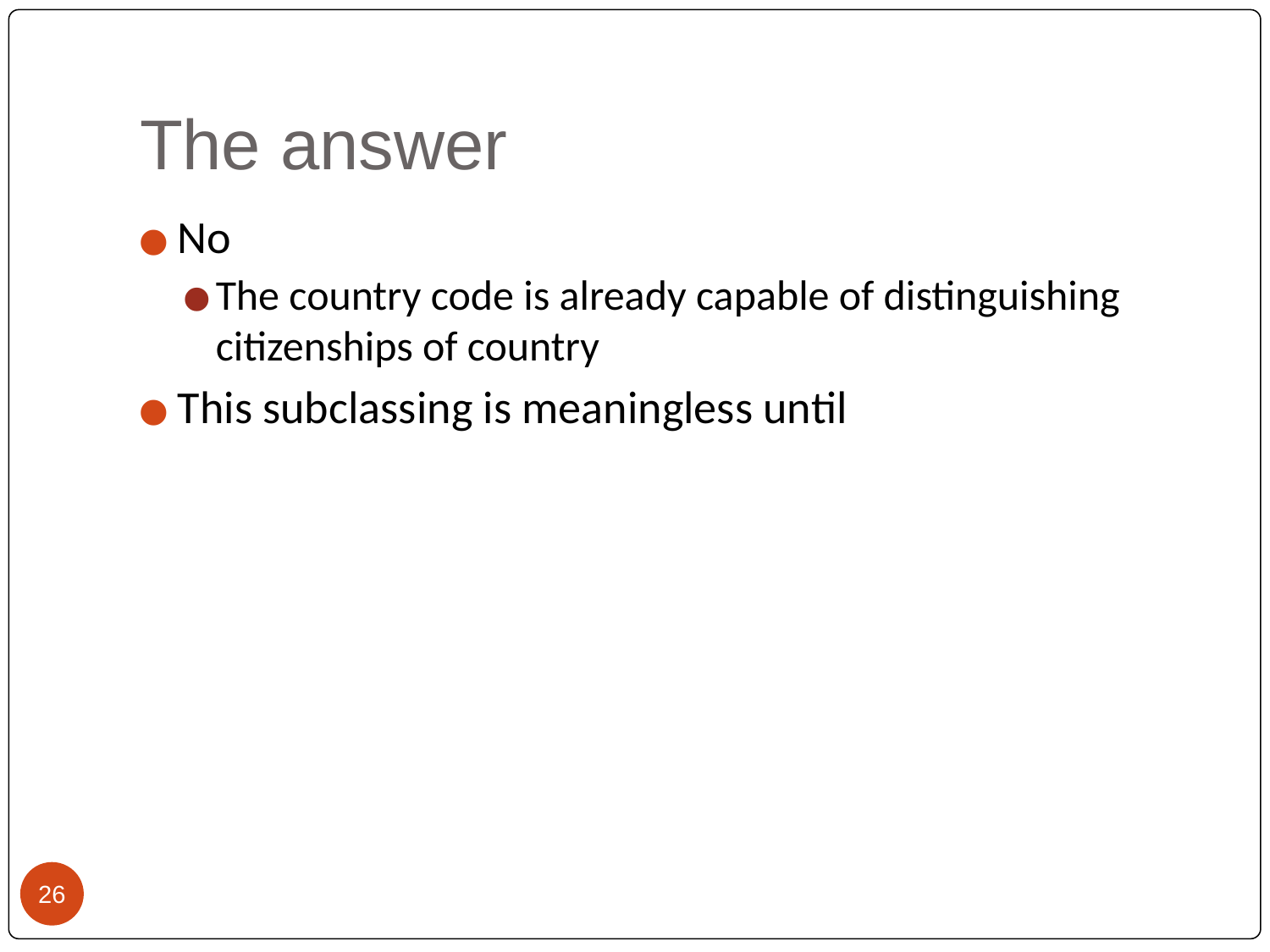

# The answer
No
The country code is already capable of distinguishing citizenships of country
This subclassing is meaningless until

26